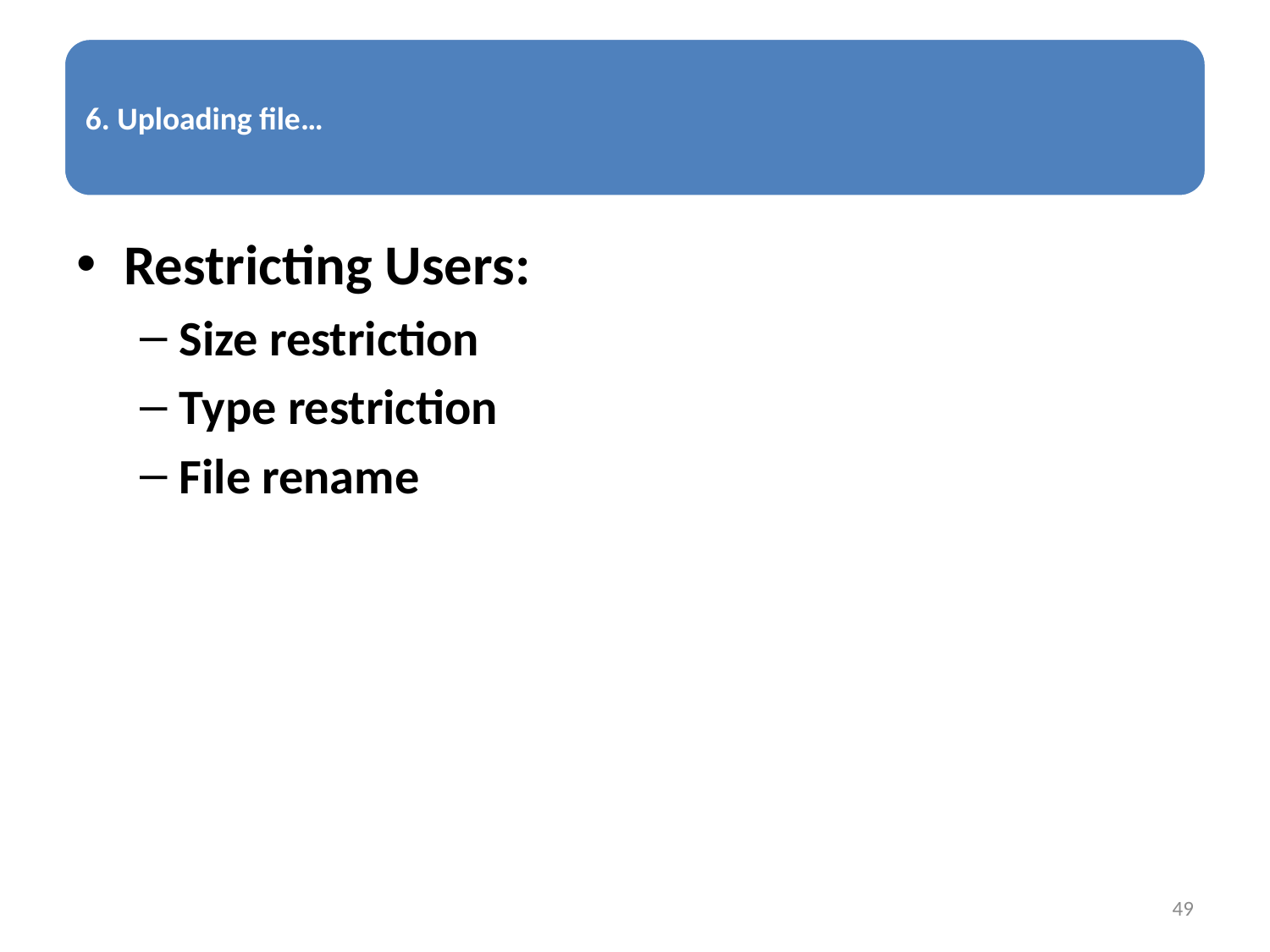

6. Uploading file…
Restricting Users:
Size restriction
Type restriction
File rename
49